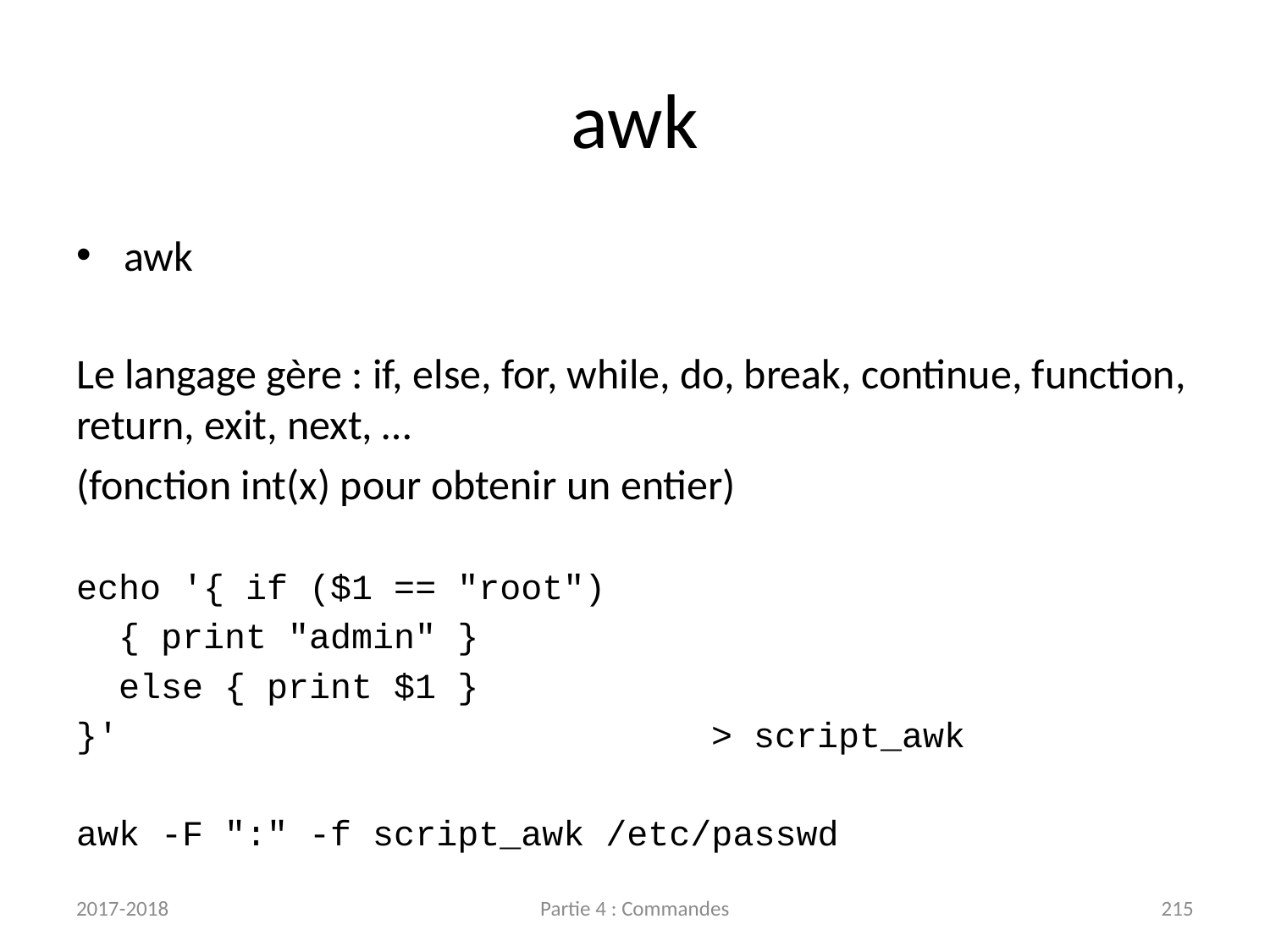

# awk
awk

Le langage gère : if, else, for, while, do, break, continue, function, return, exit, next, …
(fonction int(x) pour obtenir un entier)

echo '{ if ($1 == "root")
  { print "admin" }
  else { print $1 }
}' 					> script_awk

awk -F ":" -f script_awk /etc/passwd
2017-2018
Partie 4 : Commandes
215